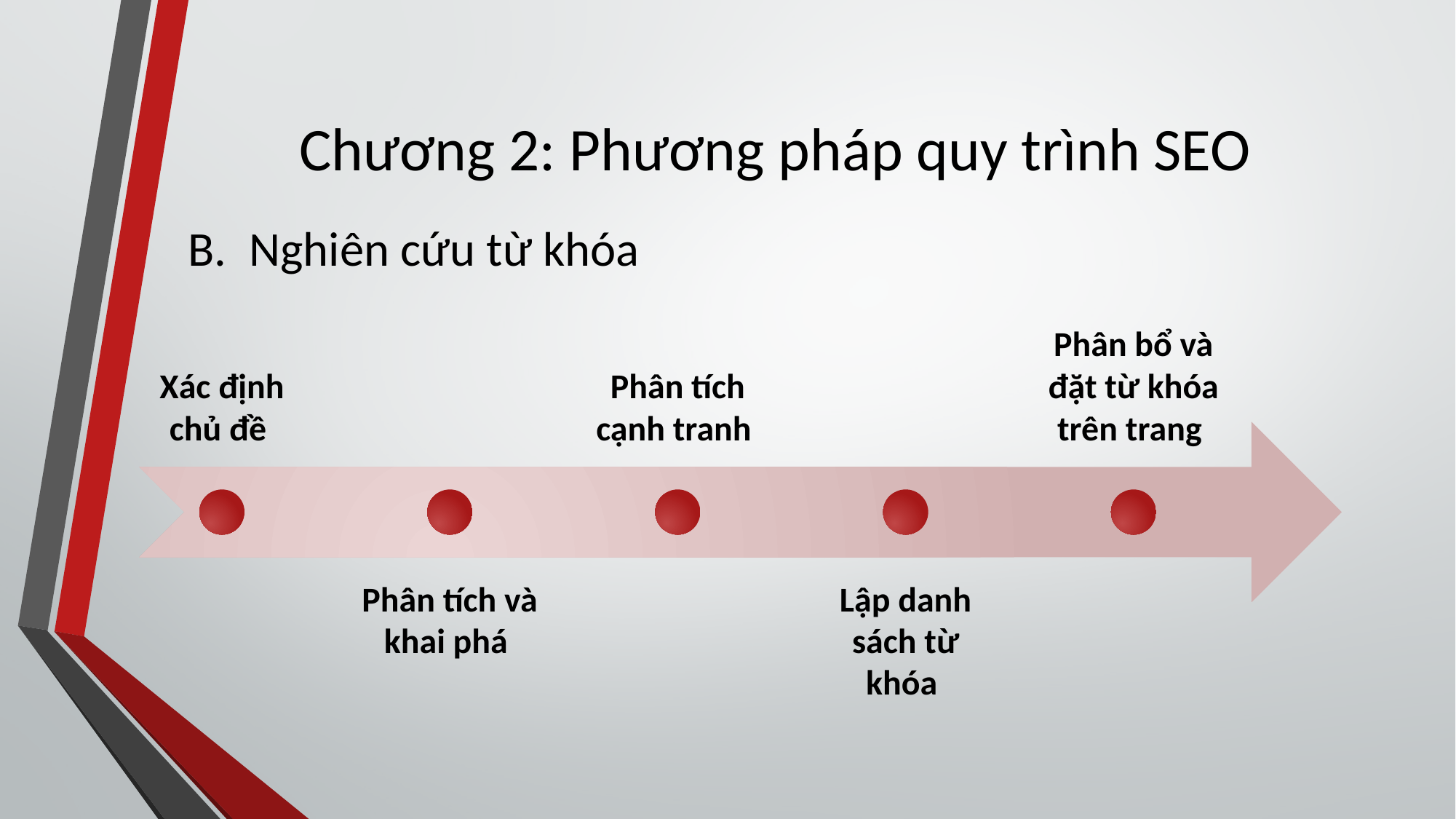

# Chương 2: Phương pháp quy trình SEO
Nghiên cứu từ khóa
Xác định chủ đề
Phân tích và khai phá
Phân tích cạnh tranh
Lập danh sách từ khóa
Phân bổ và đặt từ khóa trên trang